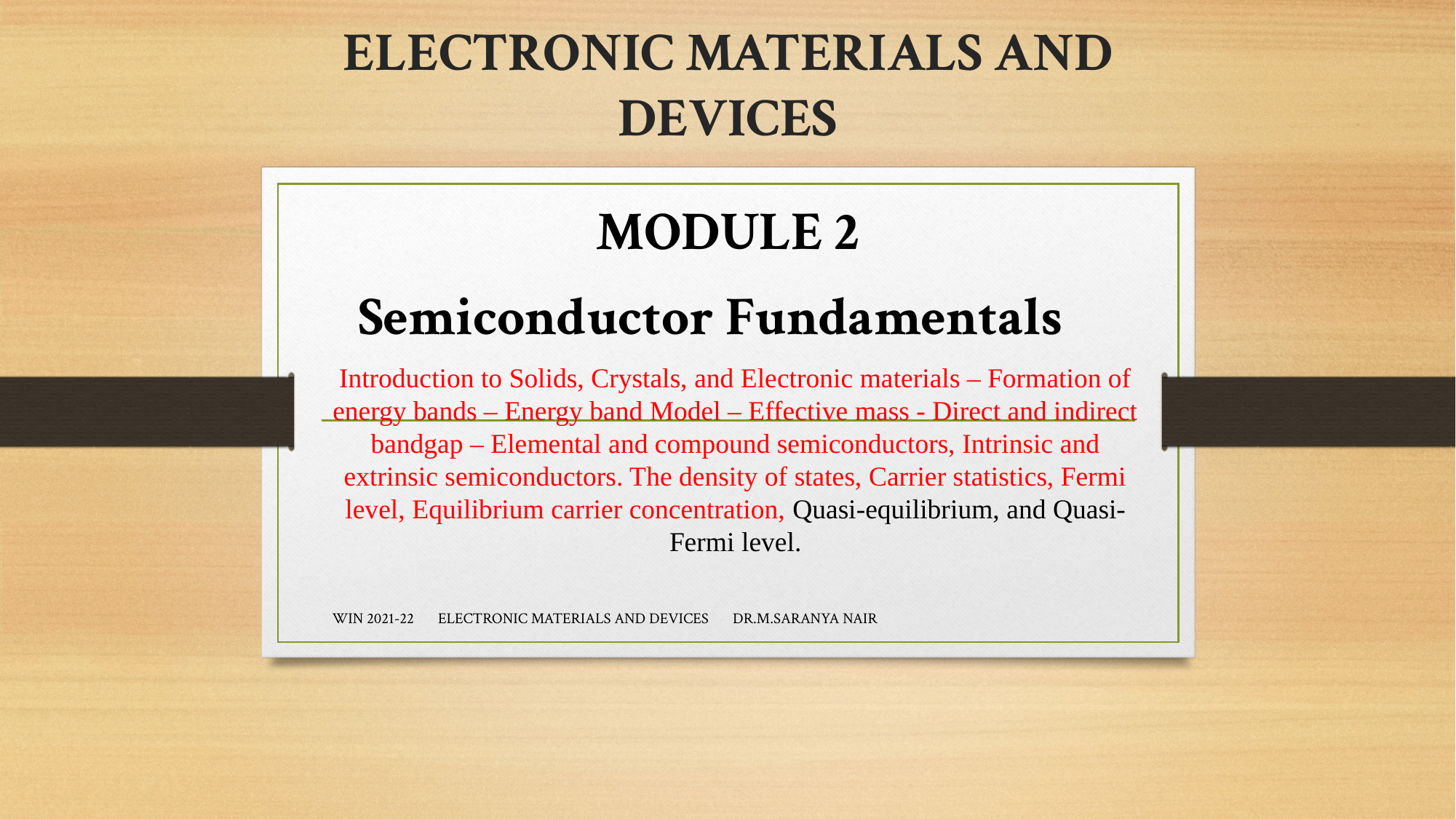

# ELECTRONIC MATERIALS AND DEVICES
MODULE 2
 Semiconductor Fundamentals
Introduction to Solids, Crystals, and Electronic materials – Formation of energy bands – Energy band Model – Effective mass - Direct and indirect bandgap – Elemental and compound semiconductors, Intrinsic and extrinsic semiconductors. The density of states, Carrier statistics, Fermi level, Equilibrium carrier concentration, Quasi-equilibrium, and Quasi-Fermi level.
WIN 2021-22       ELECTRONIC MATERIALS AND DEVICES       DR.M.SARANYA NAIR